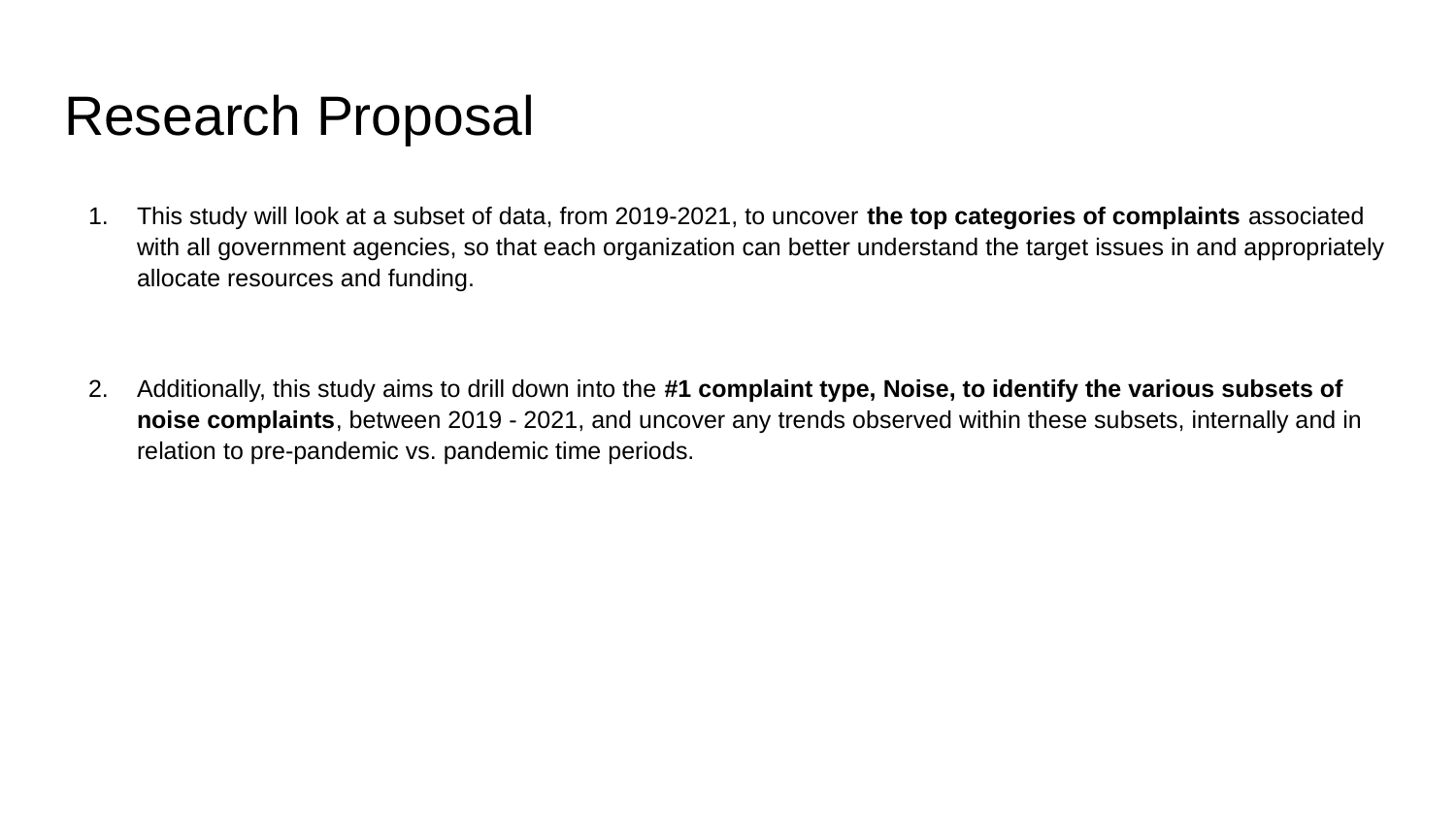

# Research Proposal
This study will look at a subset of data, from 2019-2021, to uncover the top categories of complaints associated with all government agencies, so that each organization can better understand the target issues in and appropriately allocate resources and funding.

Additionally, this study aims to drill down into the #1 complaint type, Noise, to identify the various subsets of noise complaints, between 2019 - 2021, and uncover any trends observed within these subsets, internally and in relation to pre-pandemic vs. pandemic time periods.